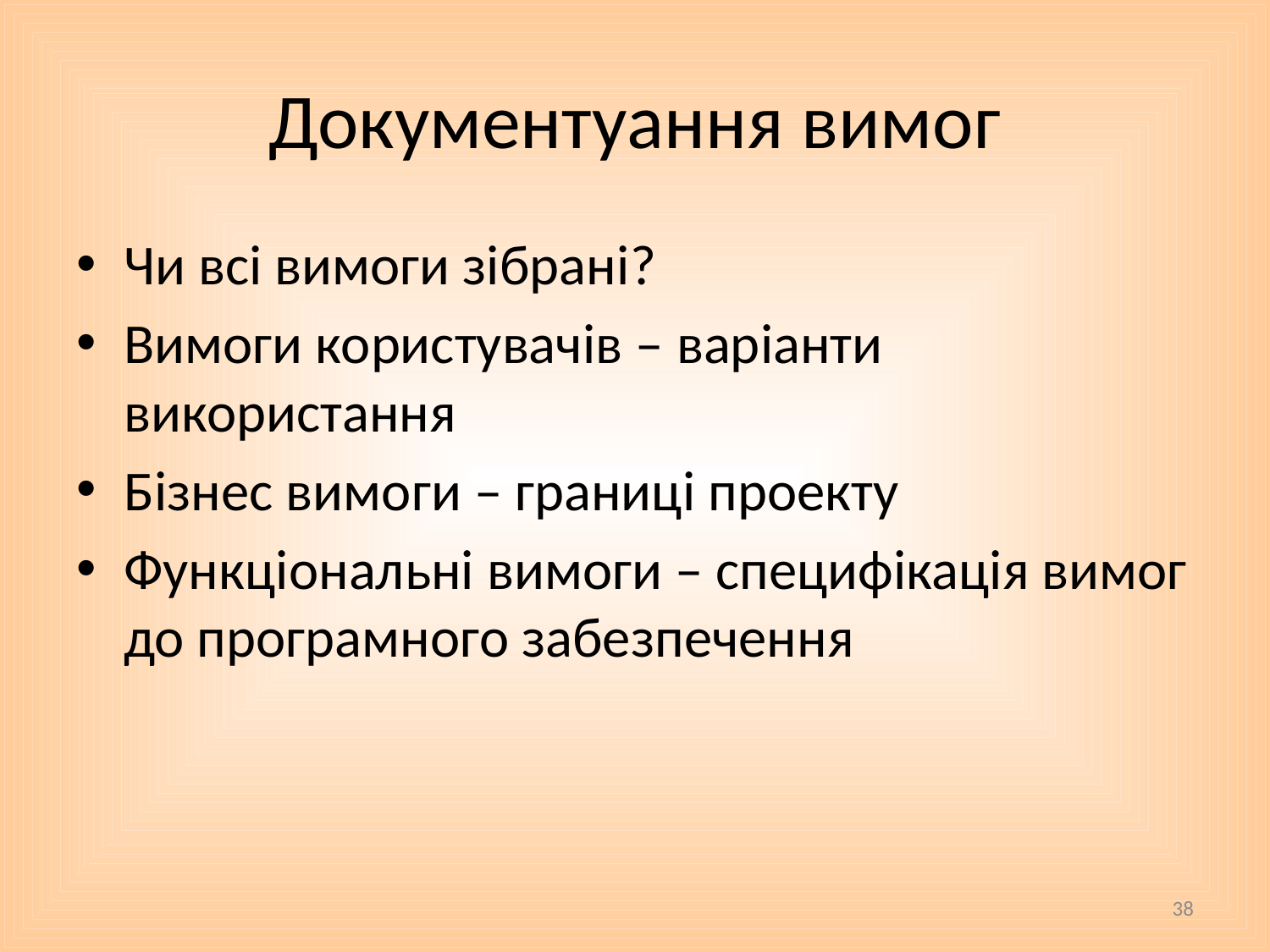

# Документуання вимог
Чи всі вимоги зібрані?
Вимоги користувачів – варіанти використання
Бізнес вимоги – границі проекту
Функціональні вимоги – специфікація вимог до програмного забезпечення
38